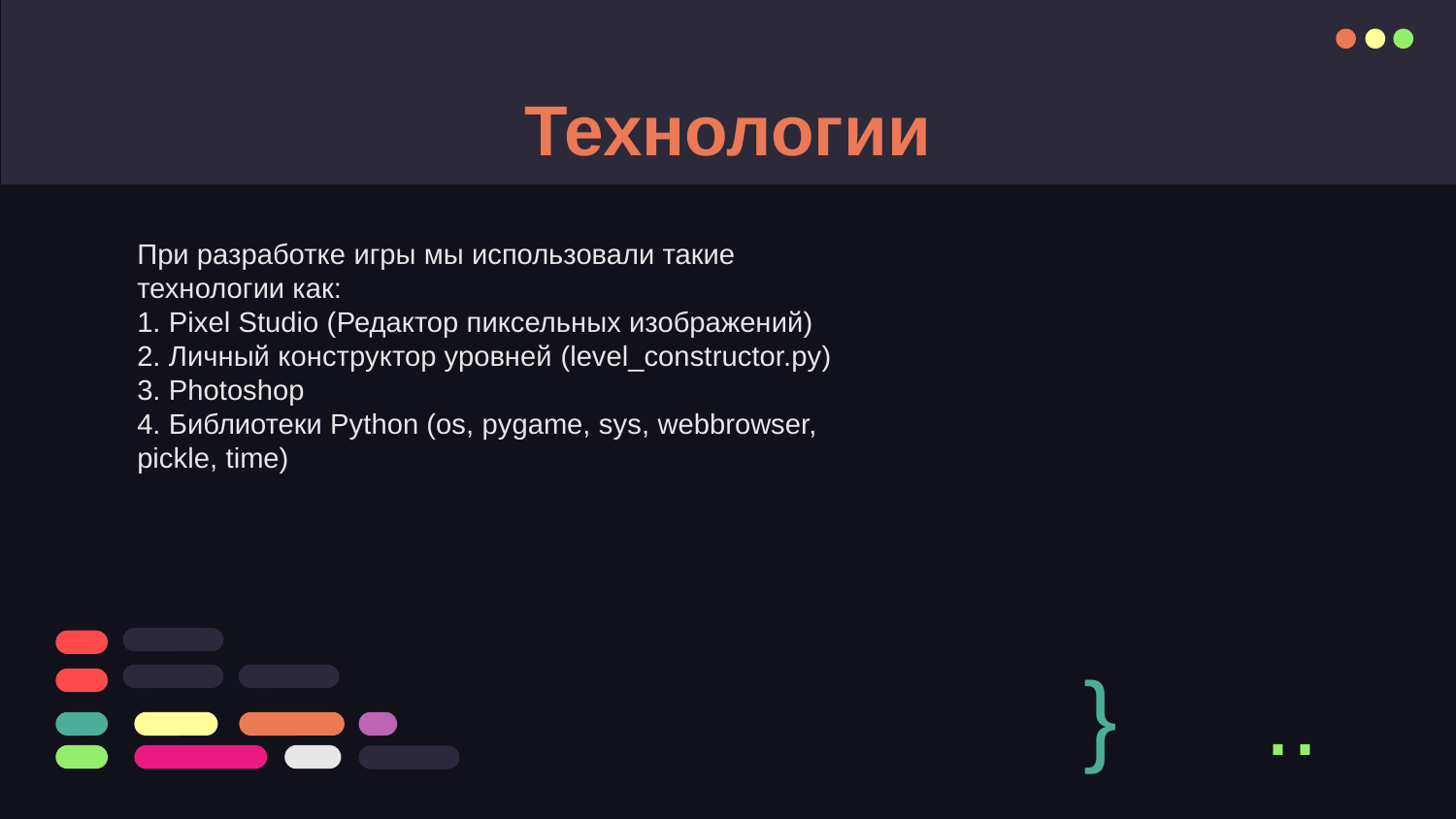

# Технологии
При разработке игры мы использовали такие технологии как:
1. Pixel Studio (Редактор пиксельных изображений)
2. Личный конструктор уровней (level_constructor.py)
3. Photoshop
4. Библиотеки Python (os, pygame, sys, webbrowser, pickle, time)

}
..